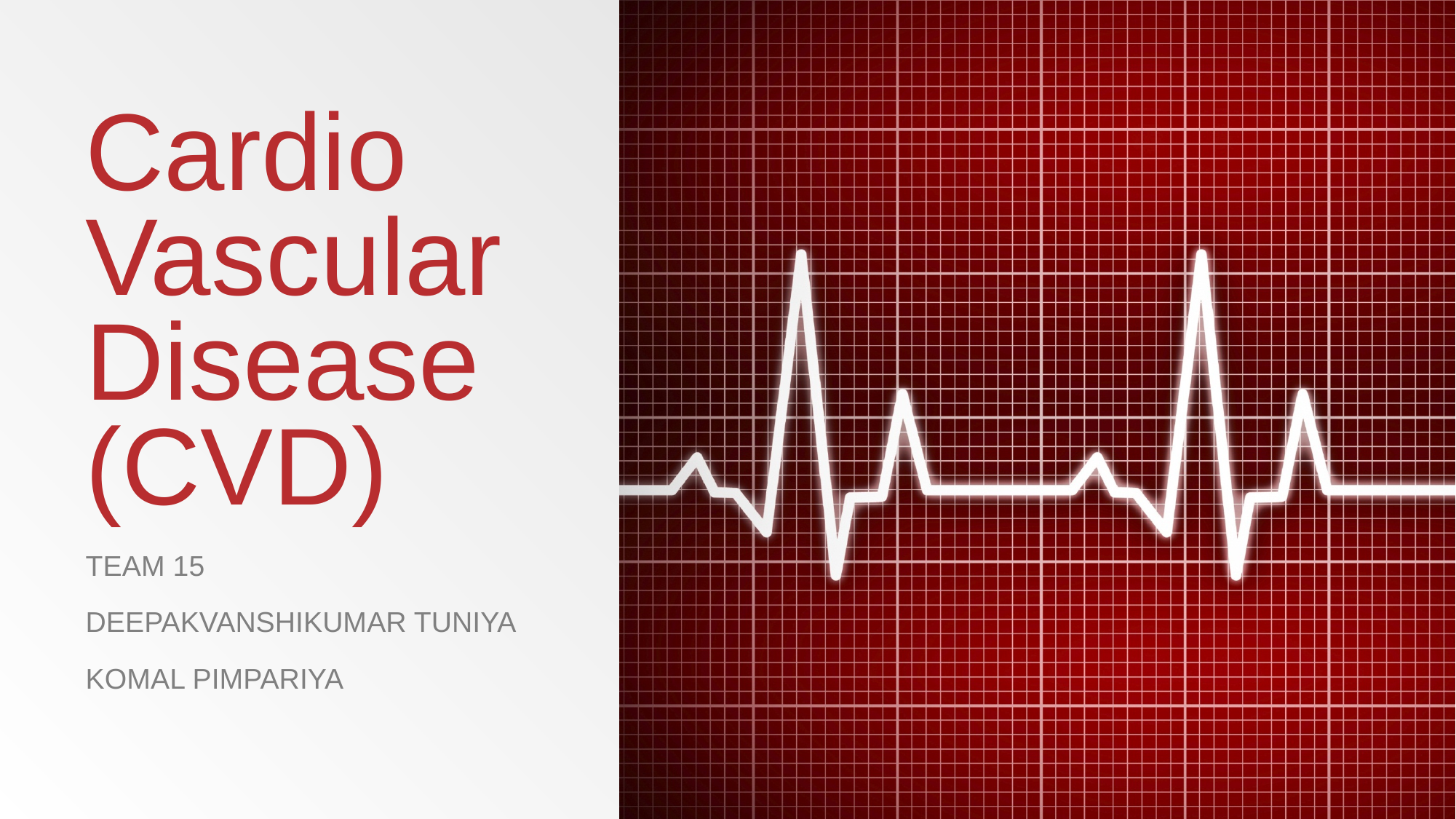

# Cardio Vascular Disease (CVD)
TEAM 15
Deepakvanshikumar Tuniya
Komal PimPARIYA